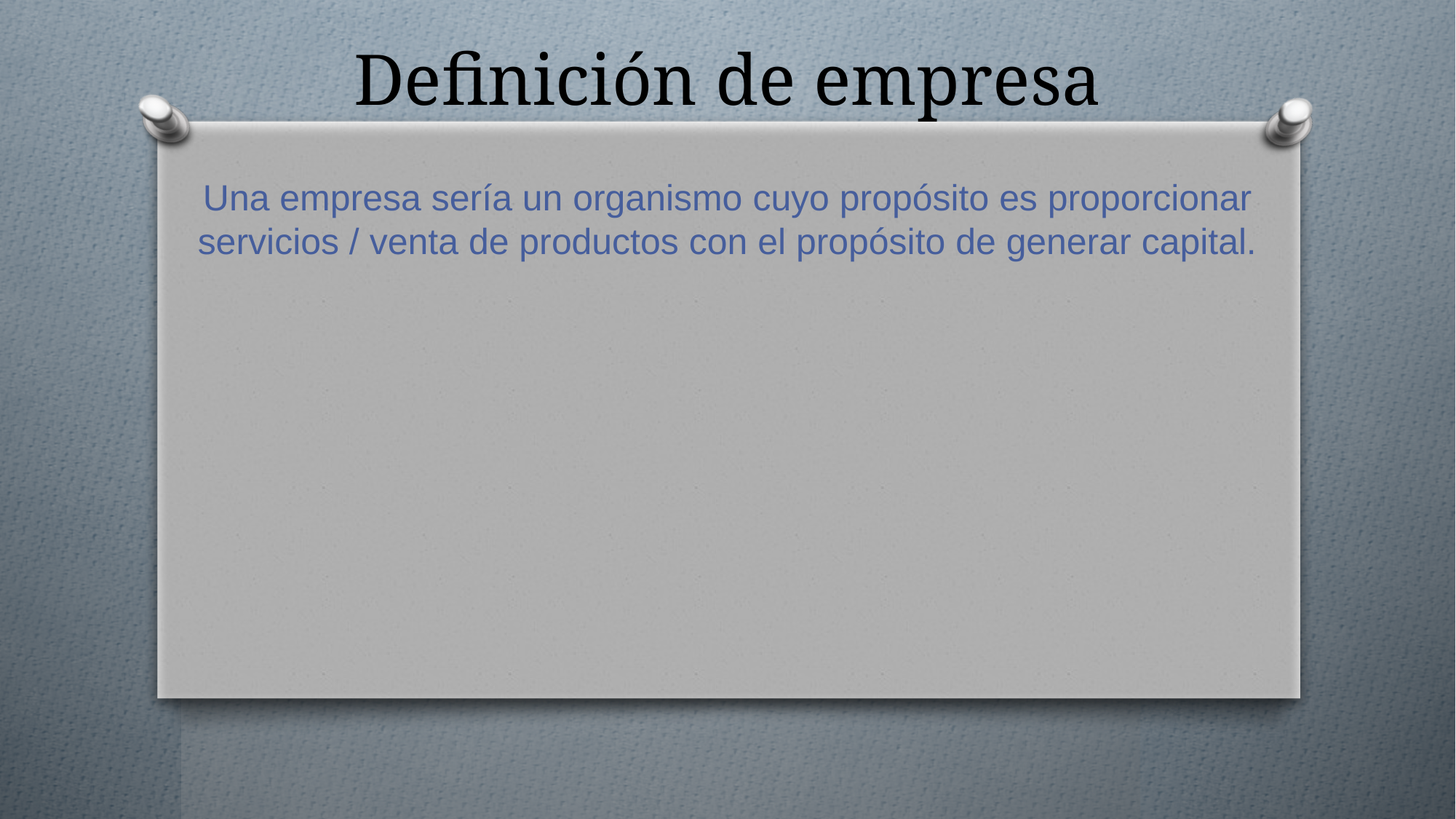

# Definición de empresa
Una empresa sería un organismo cuyo propósito es proporcionar servicios / venta de productos con el propósito de generar capital.